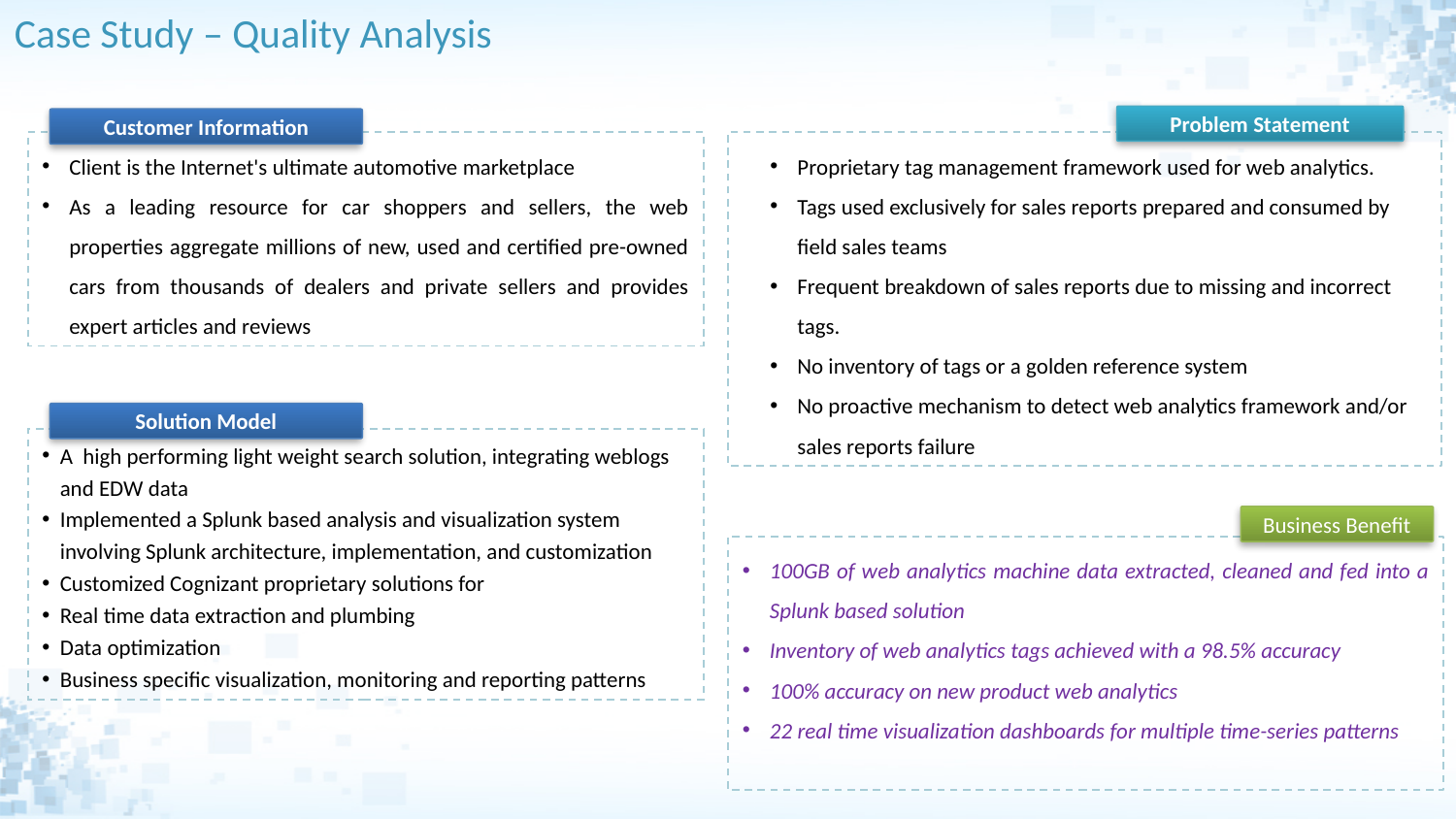

Case Study – Quality Analysis
Problem Statement
Customer Information
Client is the Internet's ultimate automotive marketplace
As a leading resource for car shoppers and sellers, the web properties aggregate millions of new, used and certified pre-owned cars from thousands of dealers and private sellers and provides expert articles and reviews
Proprietary tag management framework used for web analytics.
Tags used exclusively for sales reports prepared and consumed by field sales teams
Frequent breakdown of sales reports due to missing and incorrect tags.
No inventory of tags or a golden reference system
No proactive mechanism to detect web analytics framework and/or sales reports failure
Solution Model
A  high performing light weight search solution, integrating weblogs and EDW data
Implemented a Splunk based analysis and visualization system involving Splunk architecture, implementation, and customization
Customized Cognizant proprietary solutions for
Real time data extraction and plumbing
Data optimization
Business specific visualization, monitoring and reporting patterns
Business Benefit
100GB of web analytics machine data extracted, cleaned and fed into a Splunk based solution
Inventory of web analytics tags achieved with a 98.5% accuracy
100% accuracy on new product web analytics
22 real time visualization dashboards for multiple time-series patterns